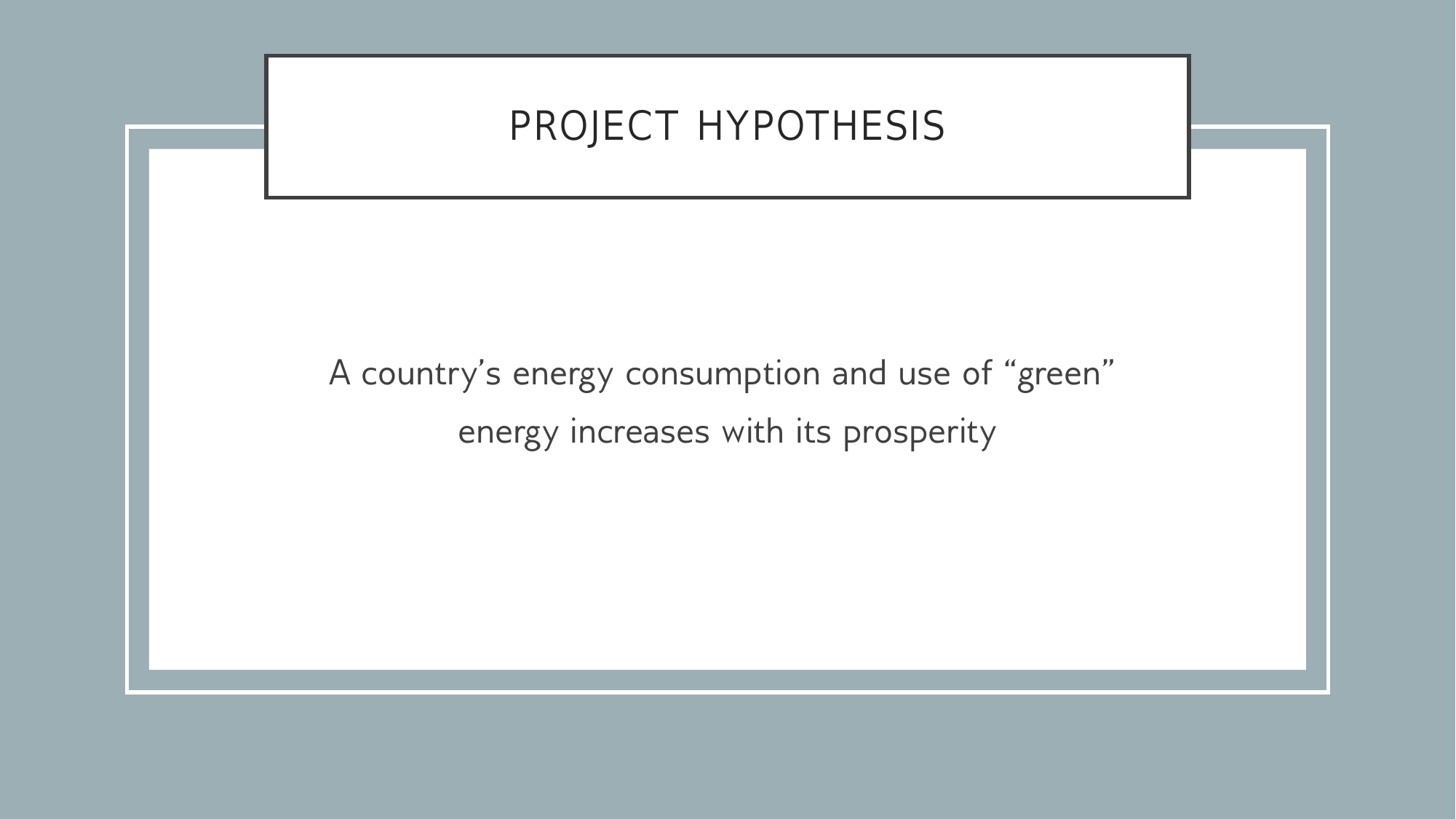

# Project hypothesis

A country’s energy consumption and use of “green”
energy increases with its prosperity